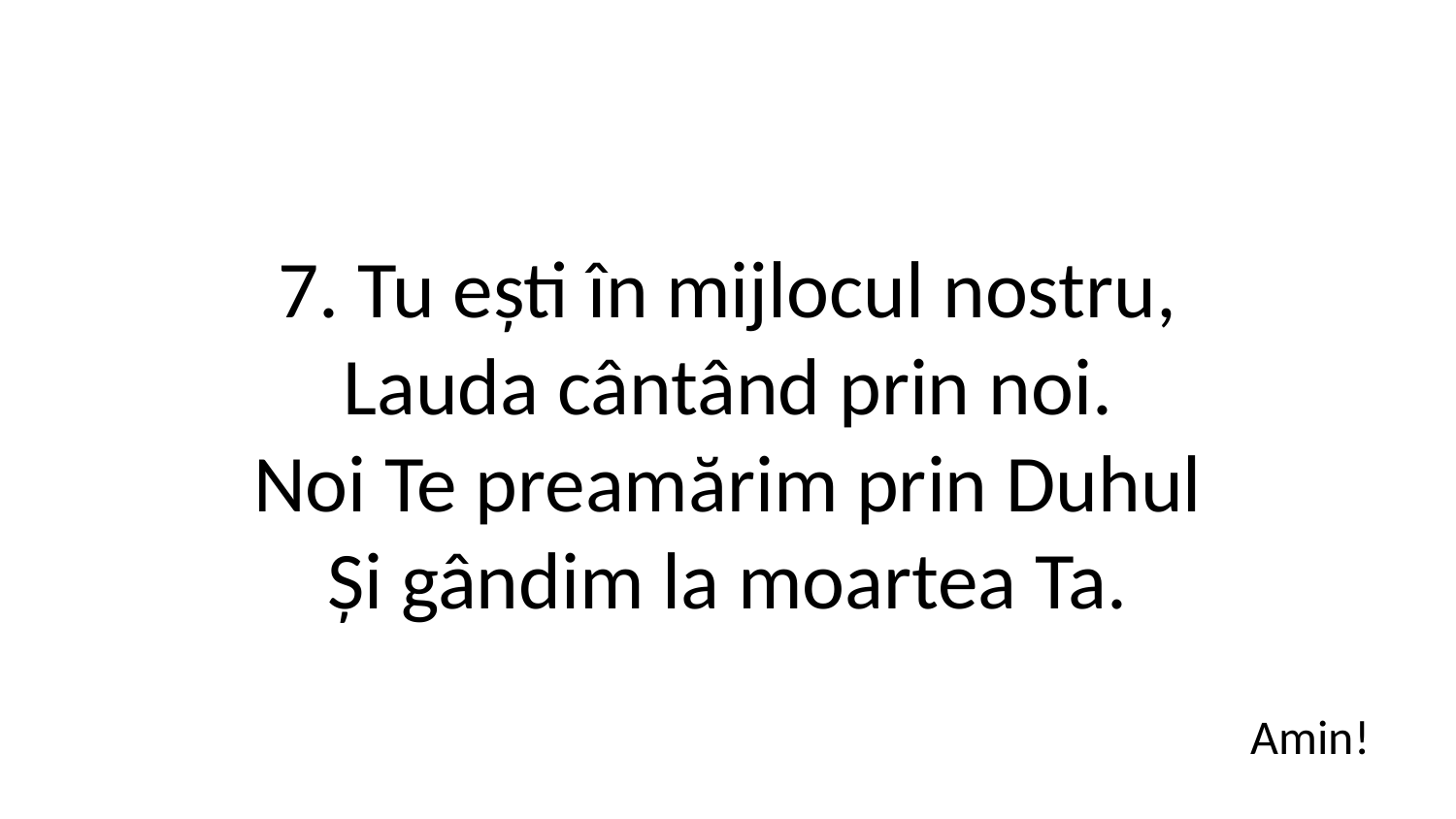

7. Tu ești în mijlocul nostru,
Lauda cântând prin noi.
Noi Te preamărim prin Duhul
Și gândim la moartea Ta.

Amin!